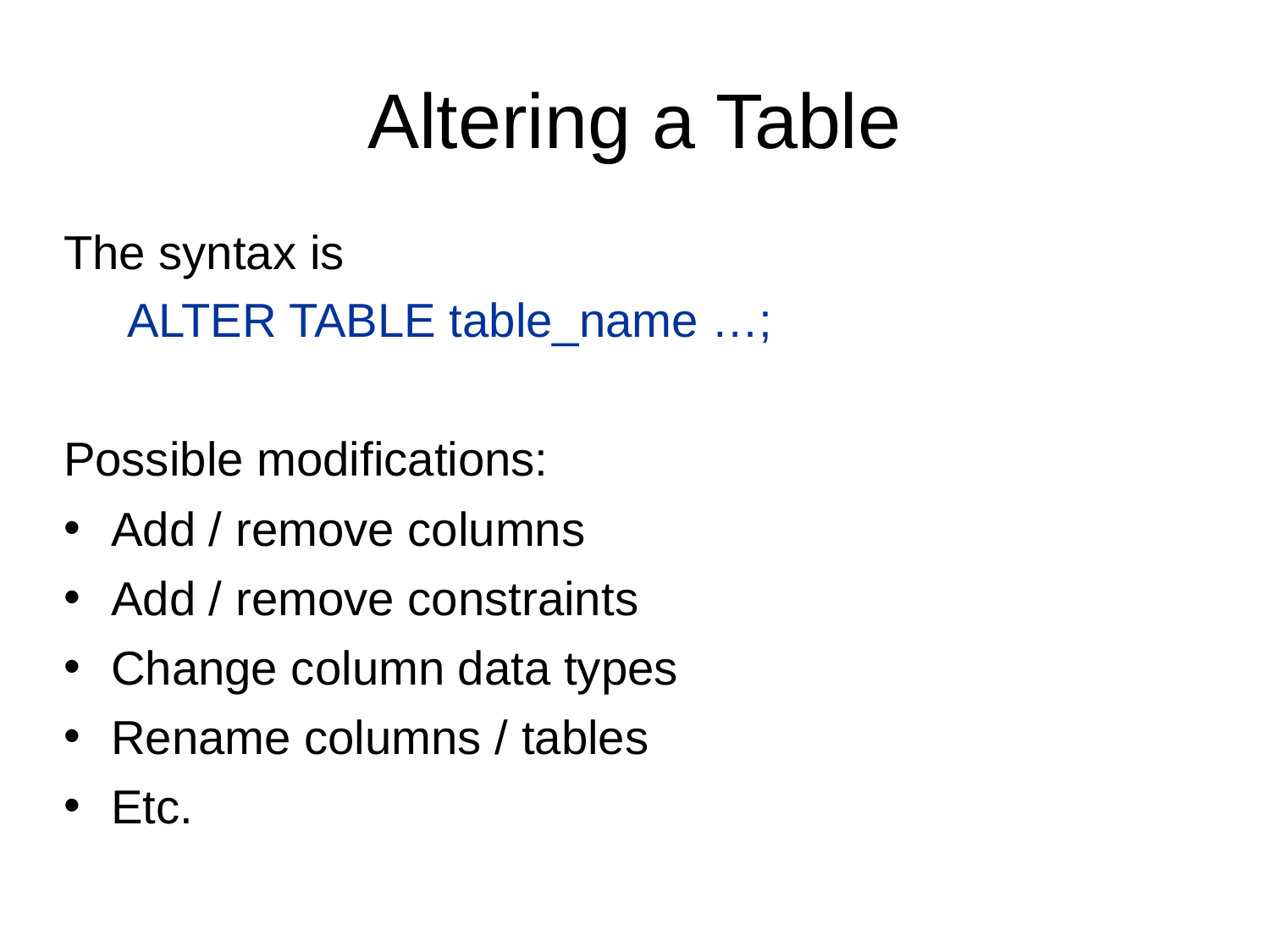

Altering a Table
The syntax is
ALTER TABLE table_name …;

Possible modifications:
Add / remove columns
Add / remove constraints
Change column data types
Rename columns / tables
Etc.